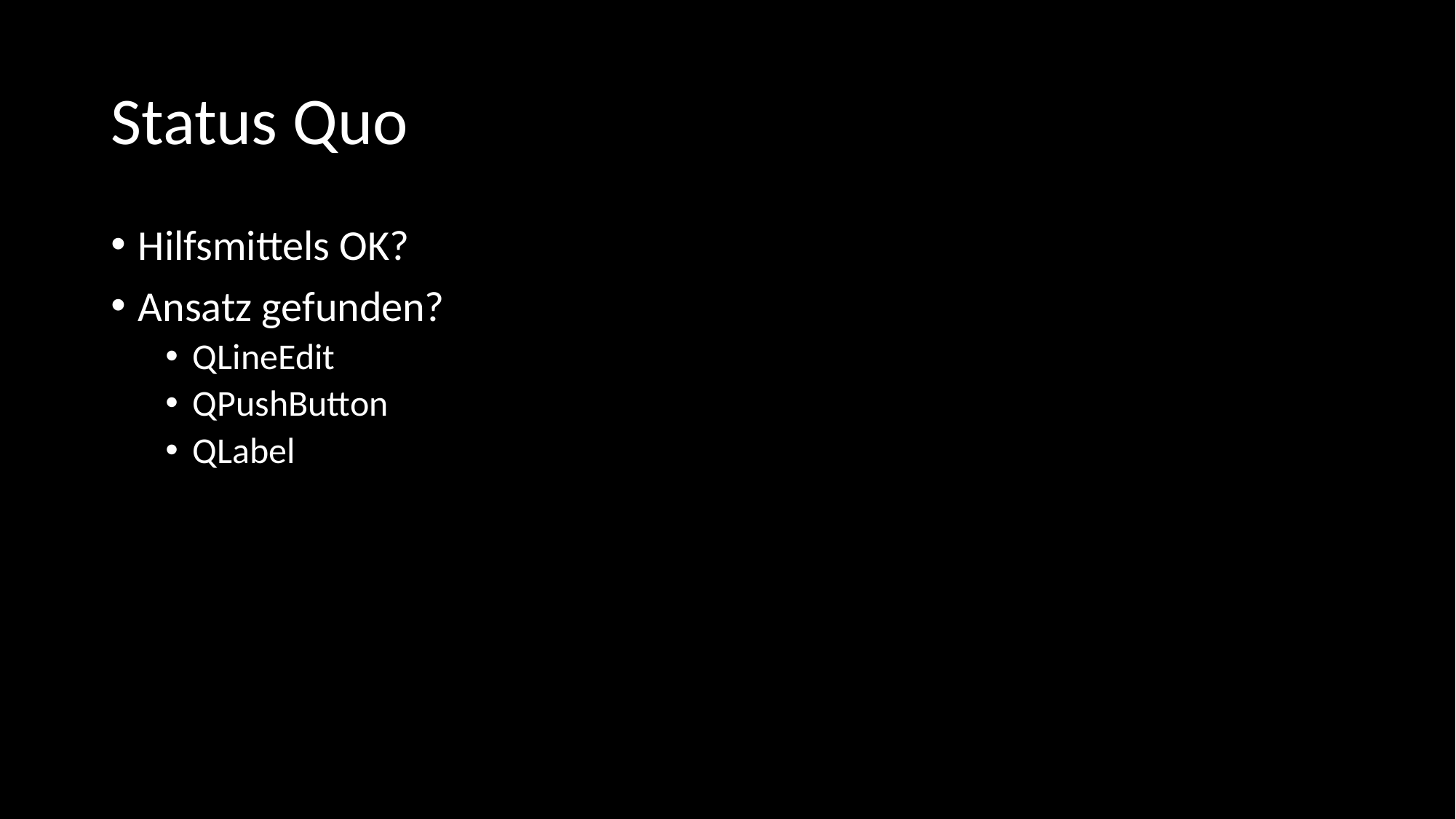

# Status Quo
Hilfsmittels OK?
Ansatz gefunden?
QLineEdit
QPushButton
QLabel